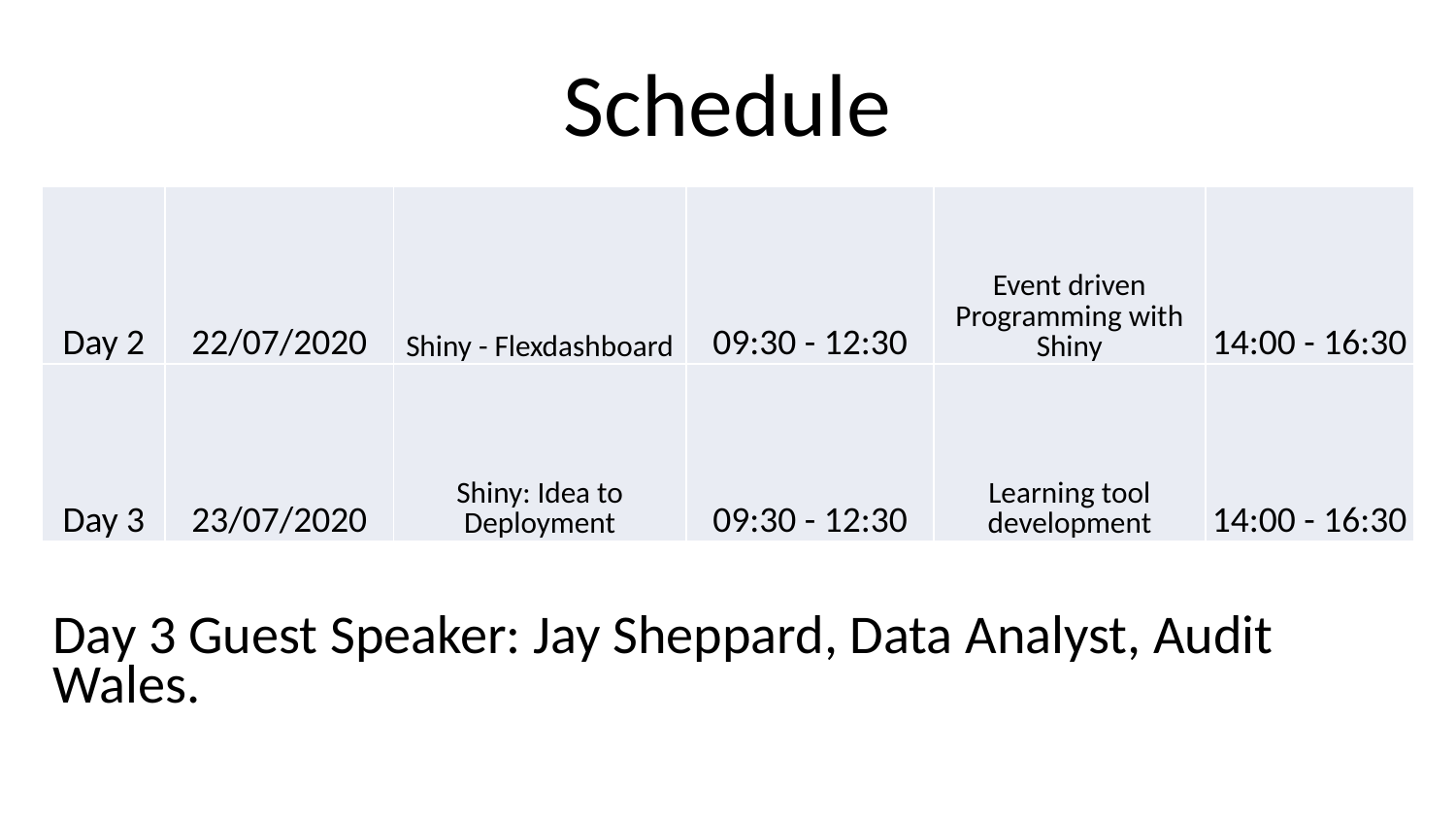

# Schedule
| Day 2 | 22/07/2020 | Shiny - Flexdashboard | 09:30 - 12:30 | Event driven Programming with Shiny | 14:00 - 16:30 |
| --- | --- | --- | --- | --- | --- |
| Day 3 | 23/07/2020 | Shiny: Idea to Deployment | 09:30 - 12:30 | Learning tool development | 14:00 - 16:30 |
Day 3 Guest Speaker: Jay Sheppard, Data Analyst, Audit Wales.